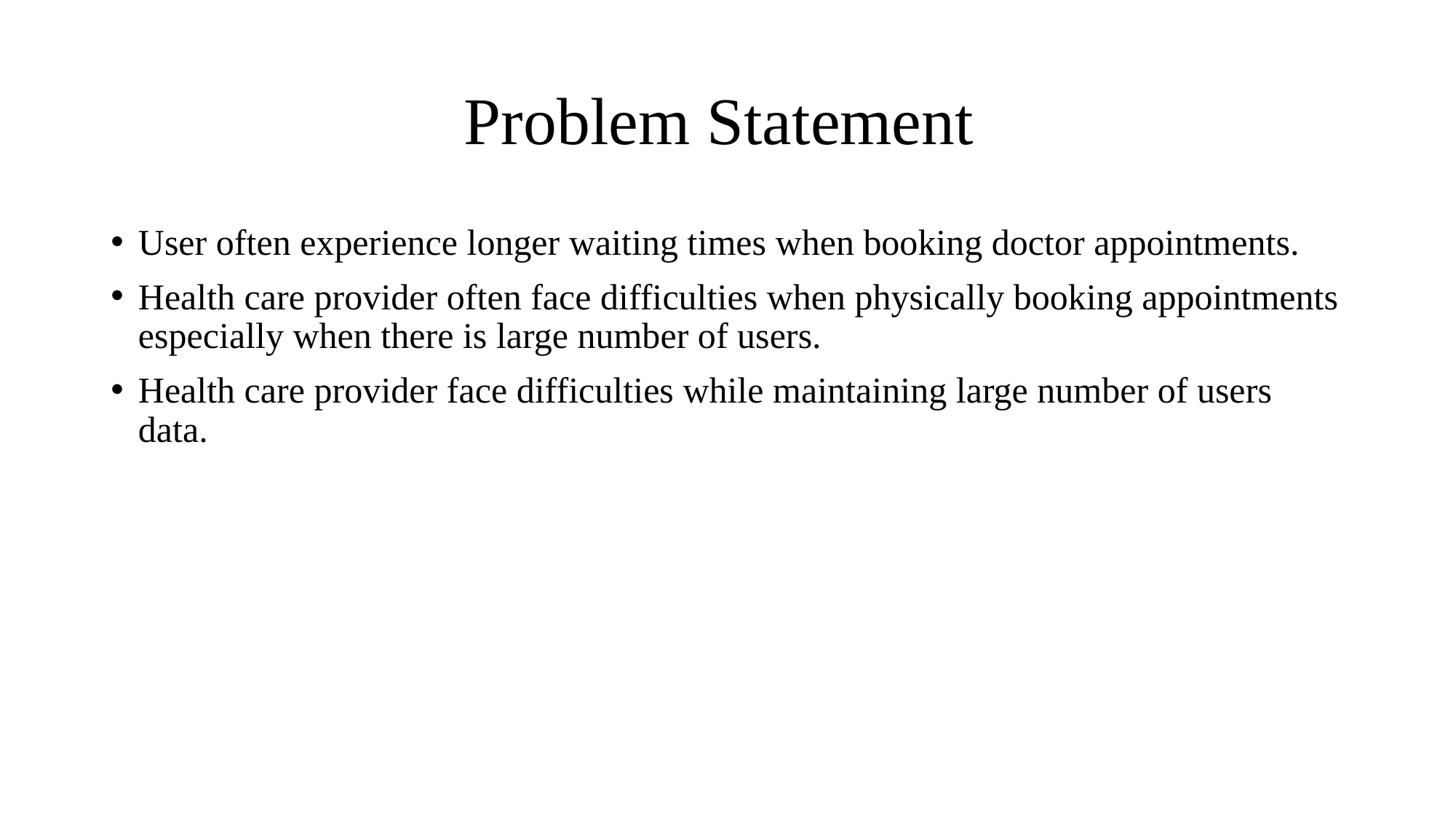

# Problem Statement
User often experience longer waiting times when booking doctor appointments.
Health care provider often face difficulties when physically booking appointments especially when there is large number of users.
Health care provider face difficulties while maintaining large number of users data.